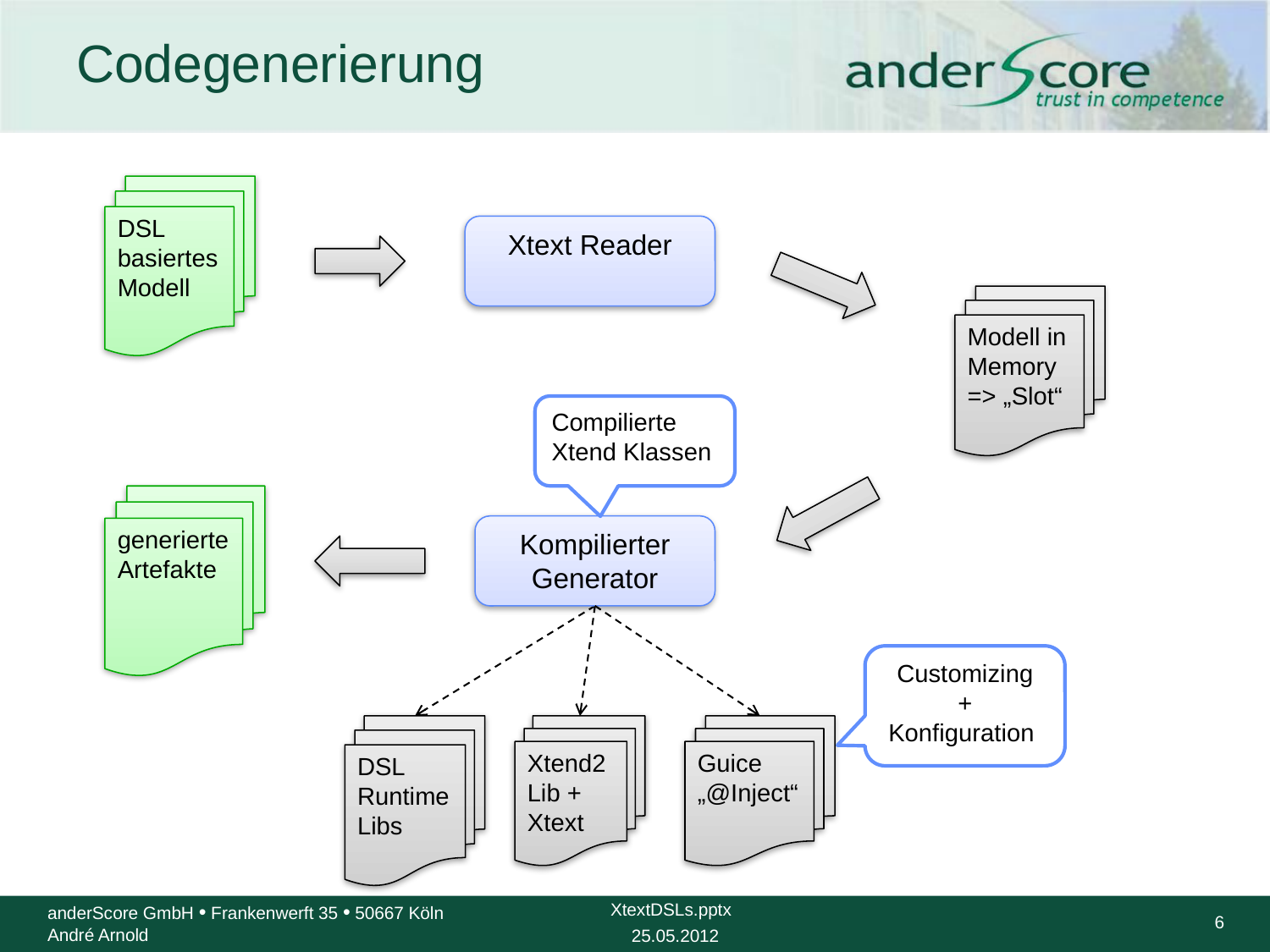

# Codegenerierung
DSL basiertes Modell
Xtext Reader

Modell in Memory
=> „Slot“
Compilierte Xtend Klassen
generierteArtefakte

Kompilierter Generator

Customizing
+
Konfiguration

DSL Runtime Libs
Xtend2 Lib + Xtext
Guice
„@Inject“